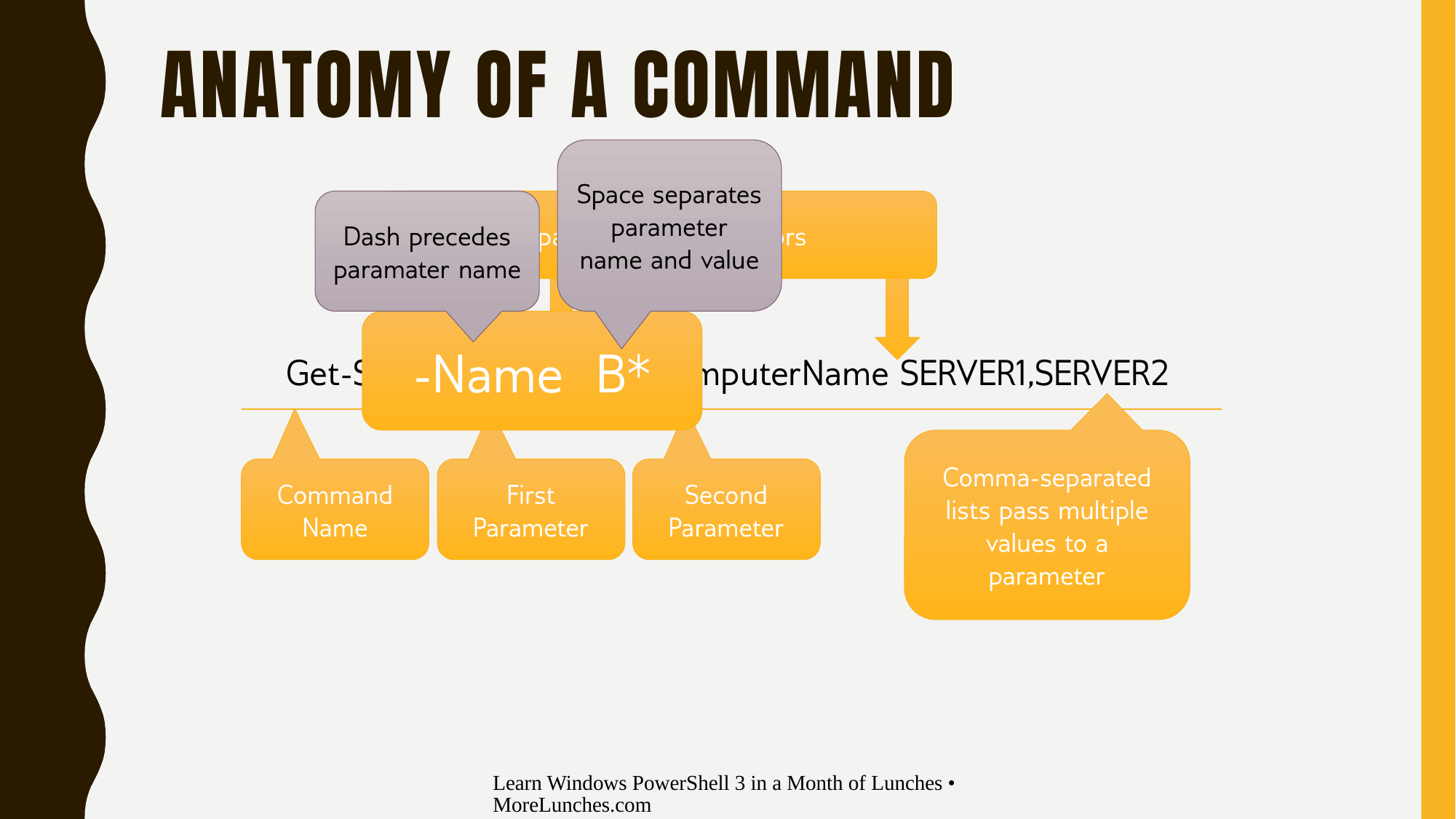

# Anatomy of a Command
Space separates parameter name and value
Dash precedes paramater name
-Name  B*
Spaces act as separators

Get-Service –Name B* -ComputerName SERVER1,SERVER2
Command
Name
First Parameter
Second Parameter
Comma-separated lists pass multiple values to a parameter
Learn Windows PowerShell 3 in a Month of Lunches • MoreLunches.com